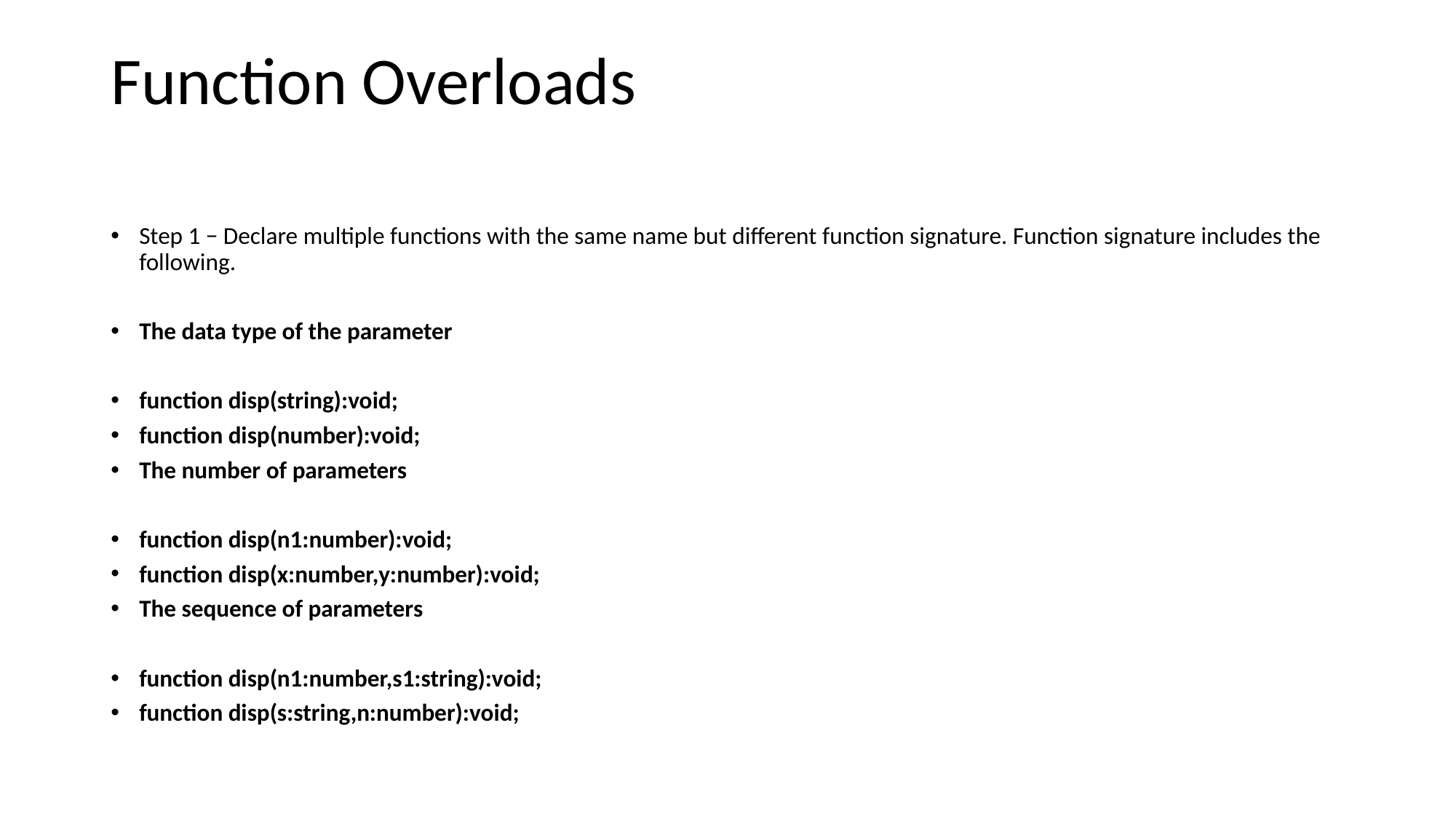

# Function Overloads
Step 1 − Declare multiple functions with the same name but different function signature. Function signature includes the following.

The data type of the parameter

function disp(string):void;
function disp(number):void;
The number of parameters

function disp(n1:number):void;
function disp(x:number,y:number):void;
The sequence of parameters

function disp(n1:number,s1:string):void;
function disp(s:string,n:number):void;